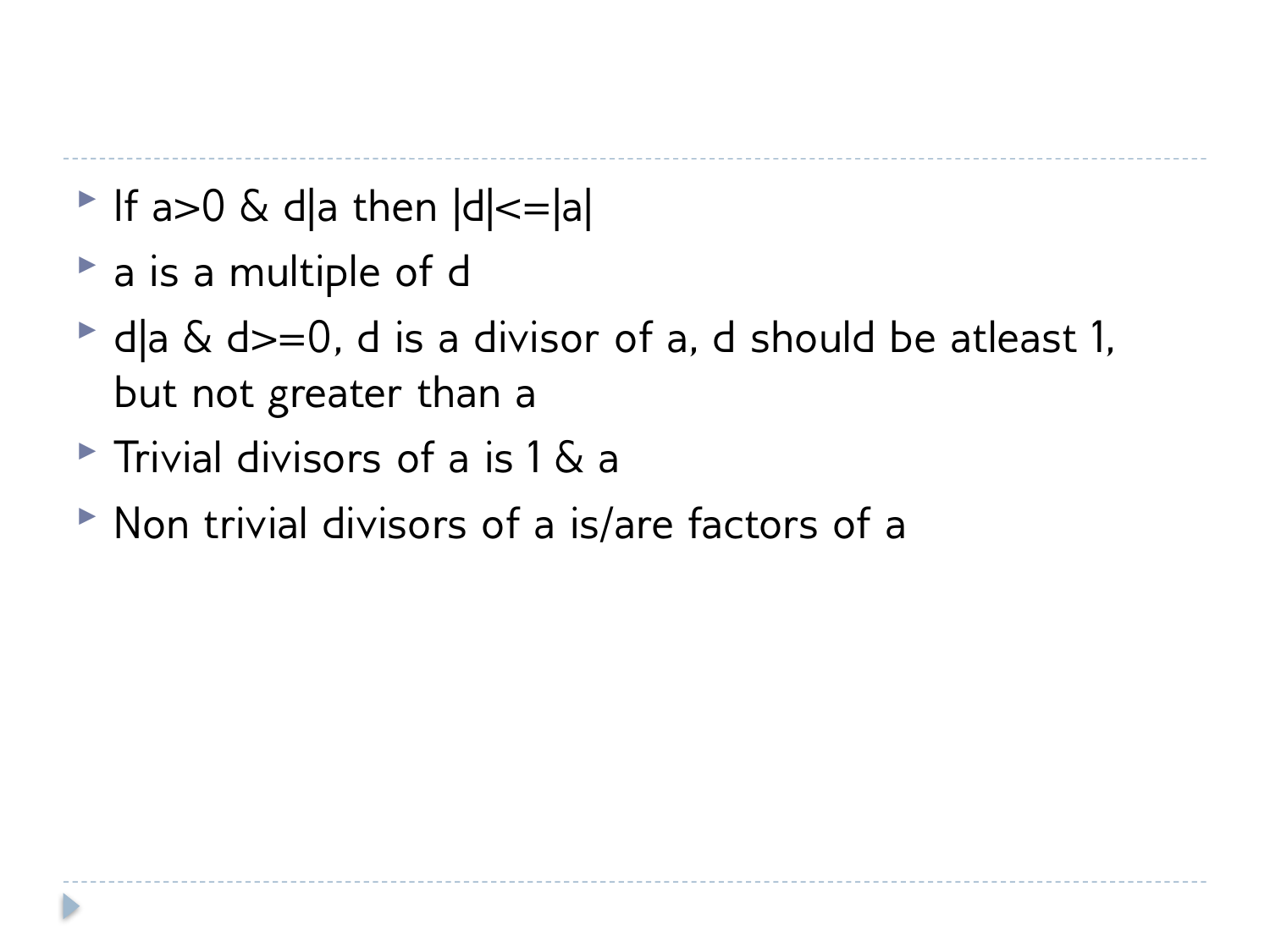

#
If a>0 & d|a then |d|<=|a|
a is a multiple of d
d|a & d>=0, d is a divisor of a, d should be atleast 1, but not greater than a
Trivial divisors of a is 1 & a
Non trivial divisors of a is/are factors of a